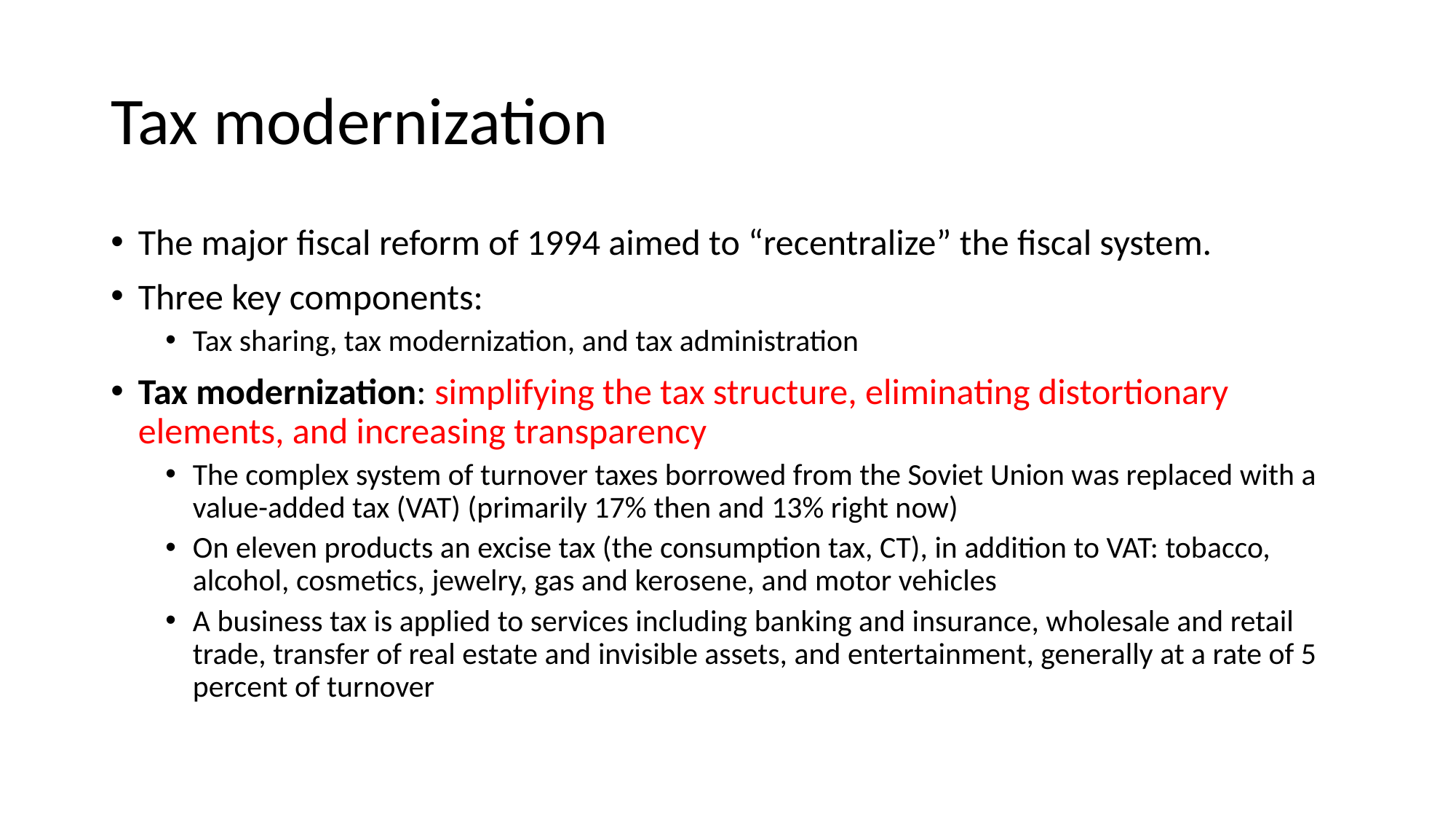

# Tax modernization
The major fiscal reform of 1994 aimed to “recentralize” the fiscal system.
Three key components:
Tax sharing, tax modernization, and tax administration
Tax modernization: simplifying the tax structure, eliminating distortionary elements, and increasing transparency
The complex system of turnover taxes borrowed from the Soviet Union was replaced with a value-added tax (VAT) (primarily 17% then and 13% right now)
On eleven products an excise tax (the consumption tax, CT), in addition to VAT: tobacco, alcohol, cosmetics, jewelry, gas and kerosene, and motor vehicles
A business tax is applied to services including banking and insurance, wholesale and retail trade, transfer of real estate and invisible assets, and entertainment, generally at a rate of 5 percent of turnover
44